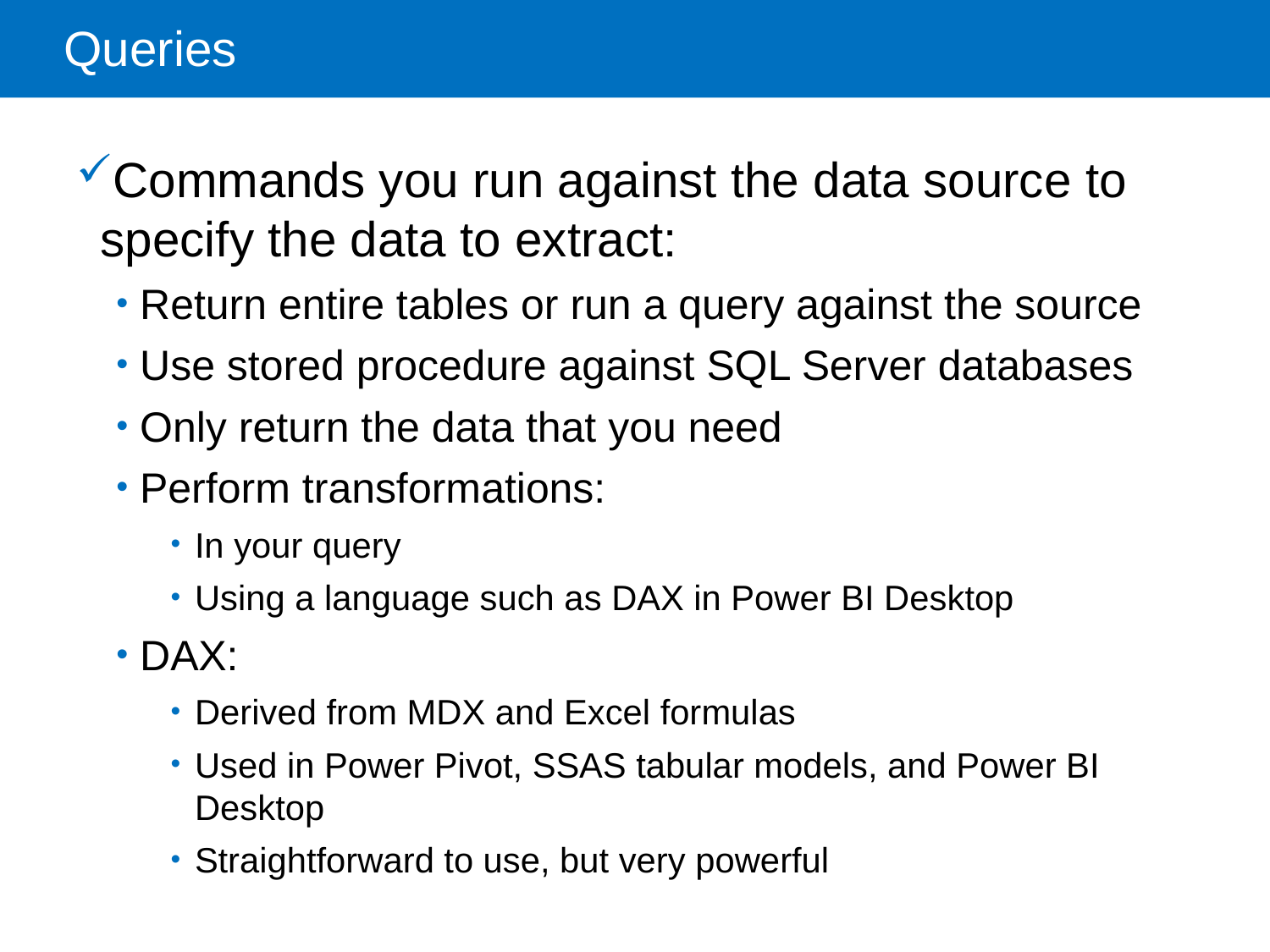

# Queries
Commands you run against the data source to specify the data to extract:
Return entire tables or run a query against the source
Use stored procedure against SQL Server databases
Only return the data that you need
Perform transformations:
In your query
Using a language such as DAX in Power BI Desktop
DAX:
Derived from MDX and Excel formulas
Used in Power Pivot, SSAS tabular models, and Power BI Desktop
Straightforward to use, but very powerful